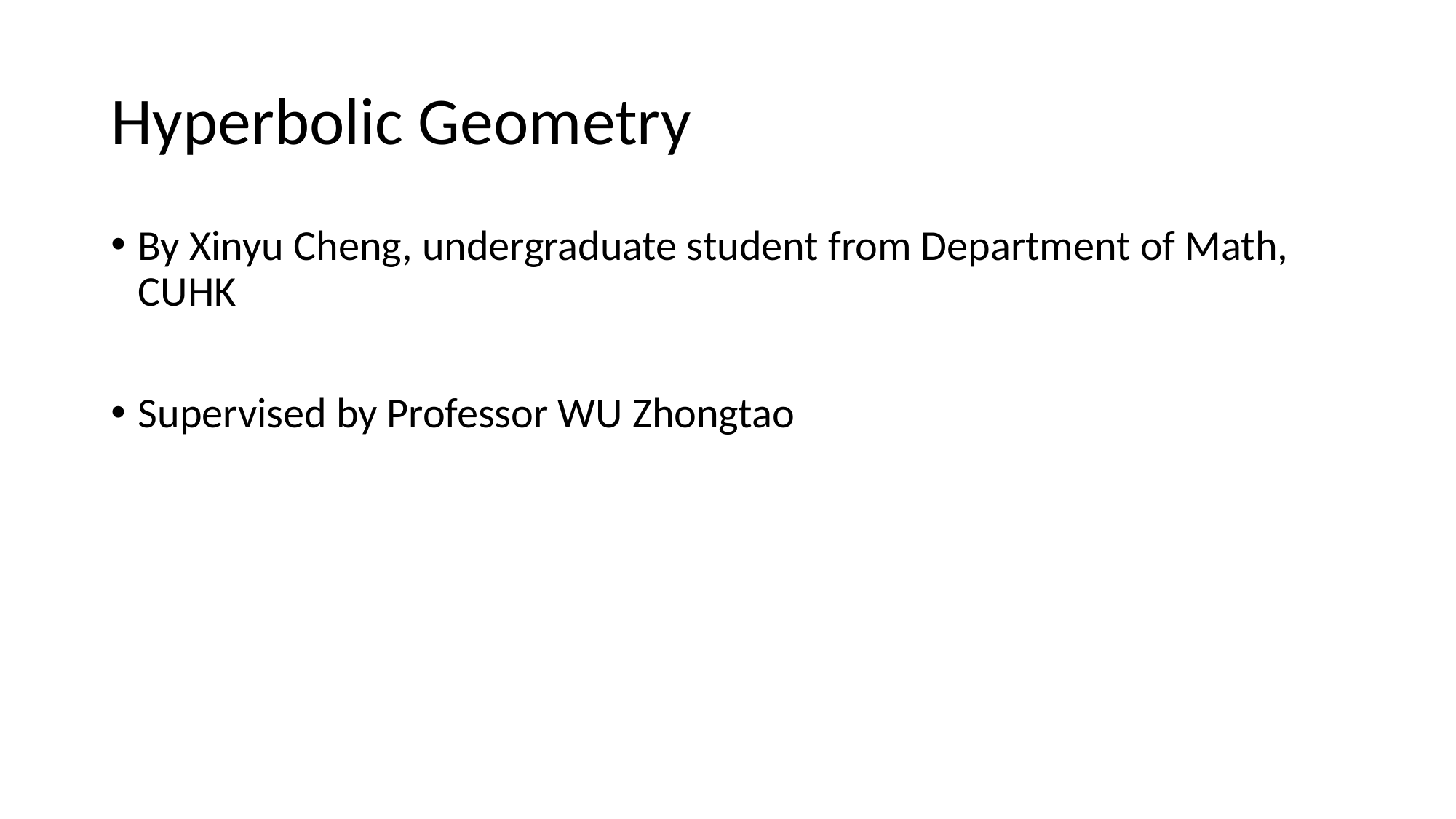

# Hyperbolic Geometry
By Xinyu Cheng, undergraduate student from Department of Math, CUHK

Supervised by Professor WU Zhongtao